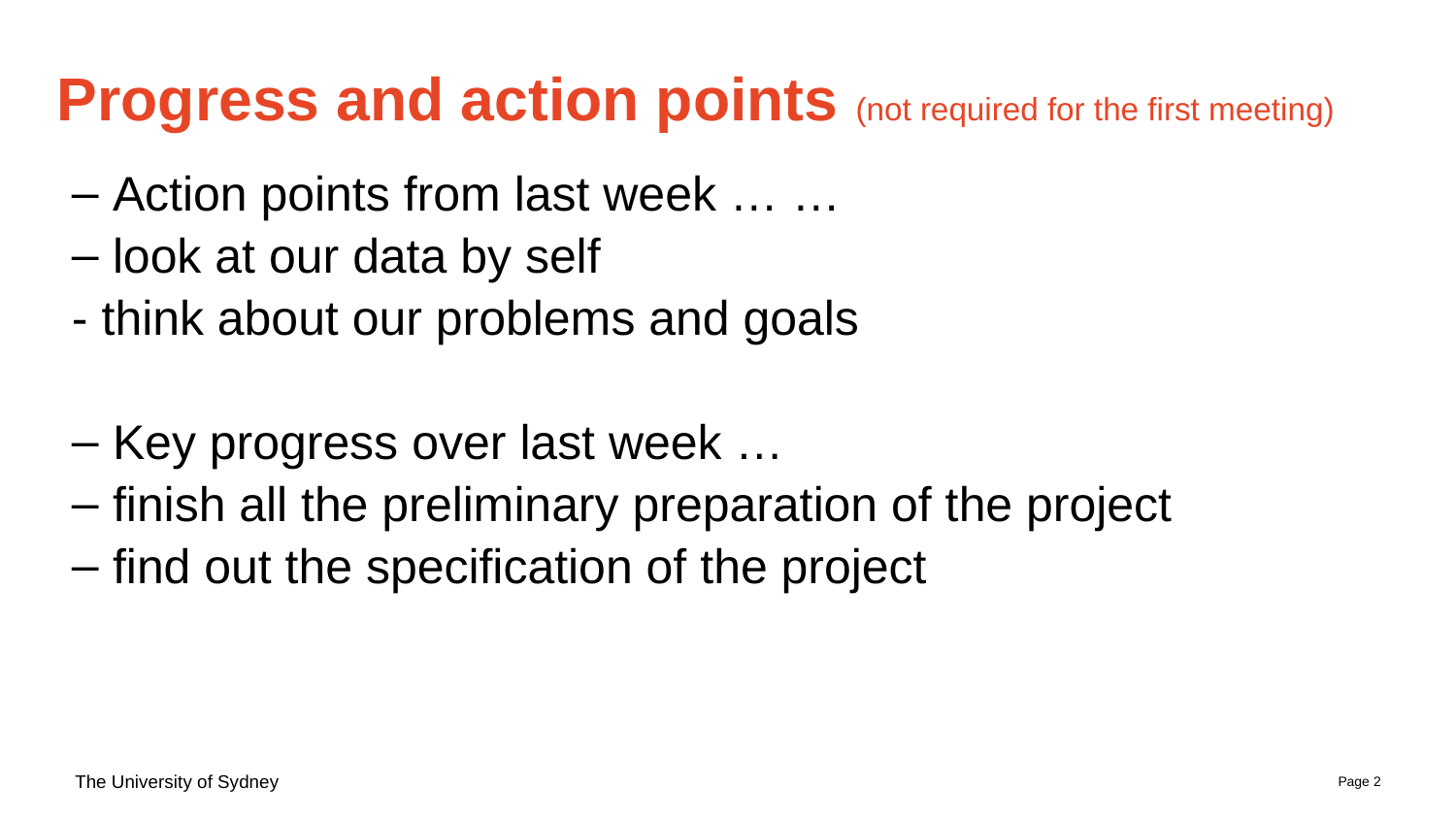

# Progress and action points (not required for the first meeting)
Action points from last week … …
look at our data by self
- think about our problems and goals

Key progress over last week …
finish all the preliminary preparation of the project
find out the specification of the project